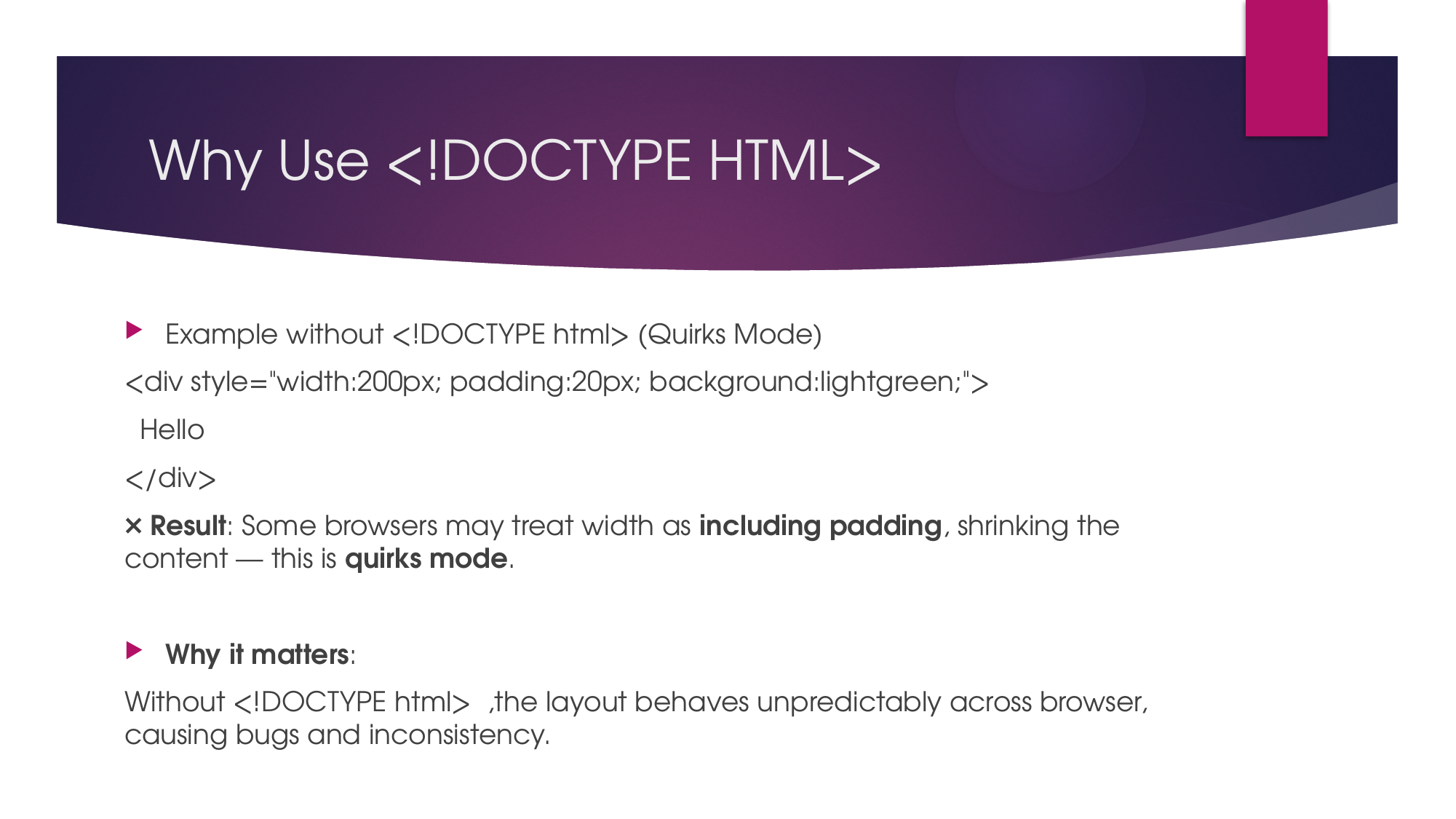

# Why Use <!DOCTYPE HTML>
Example without <!DOCTYPE html> (Quirks Mode)
<div style="width:200px; padding:20px; background:lightgreen;">
  Hello
</div>
❌ Result: Some browsers may treat width as including padding, shrinking the content — this is quirks mode.

Why it matters:
Without <!DOCTYPE html>  ,the layout behaves unpredictably across browser, causing bugs and inconsistency.